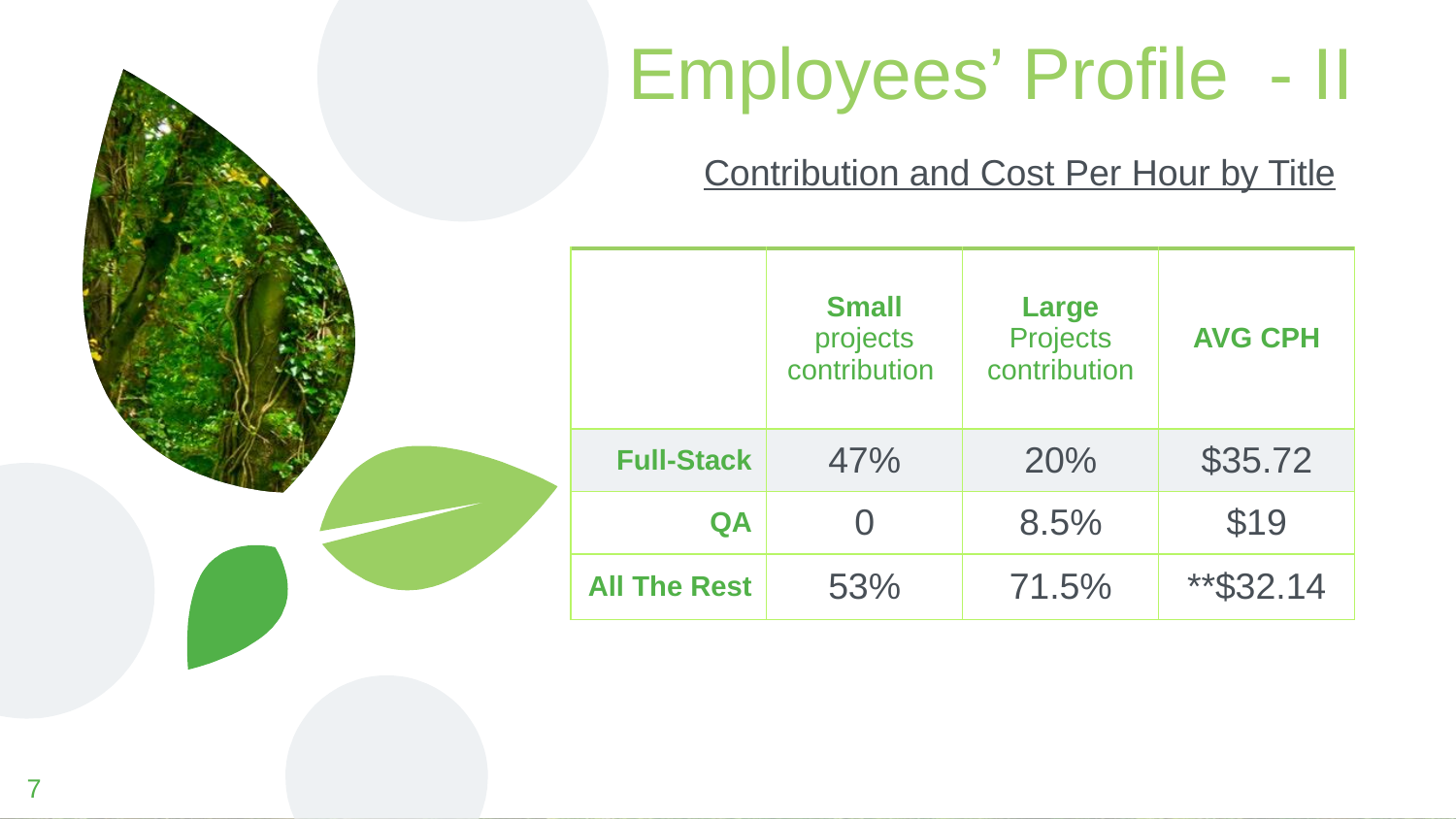

# Employees’ Profile  - II
Contribution and Cost Per Hour by Title
|  | Small projects contribution | Large Projects contribution | AVG CPH |
| --- | --- | --- | --- |
| Full-Stack | 47% | 20% | $35.72 |
| QA | 0 | 8.5% | $19 |
| All The Rest | 53% | 71.5% | \*\*$32.14 |
7